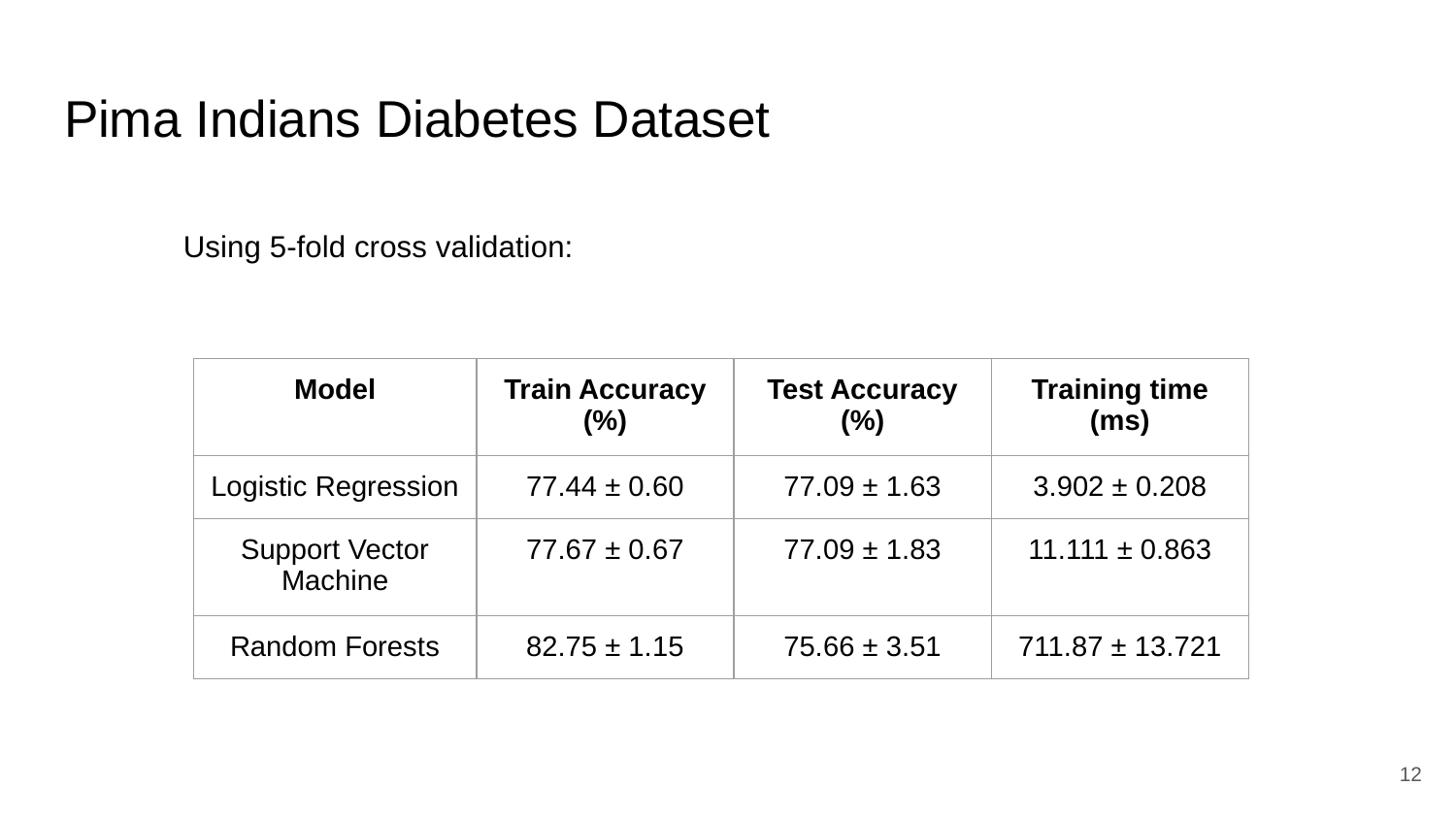

# Pima Indians Diabetes Dataset
Using 5-fold cross validation:
| Model | Train Accuracy (%) | Test Accuracy (%) | Training time (ms) |
| --- | --- | --- | --- |
| Logistic Regression | 77.44 ± 0.60 | 77.09 ± 1.63 | 3.902 ± 0.208 |
| Support Vector Machine | 77.67 ± 0.67 | 77.09 ± 1.83 | 11.111 ± 0.863 |
| Random Forests | 82.75 ± 1.15 | 75.66 ± 3.51 | 711.87 ± 13.721 |
12